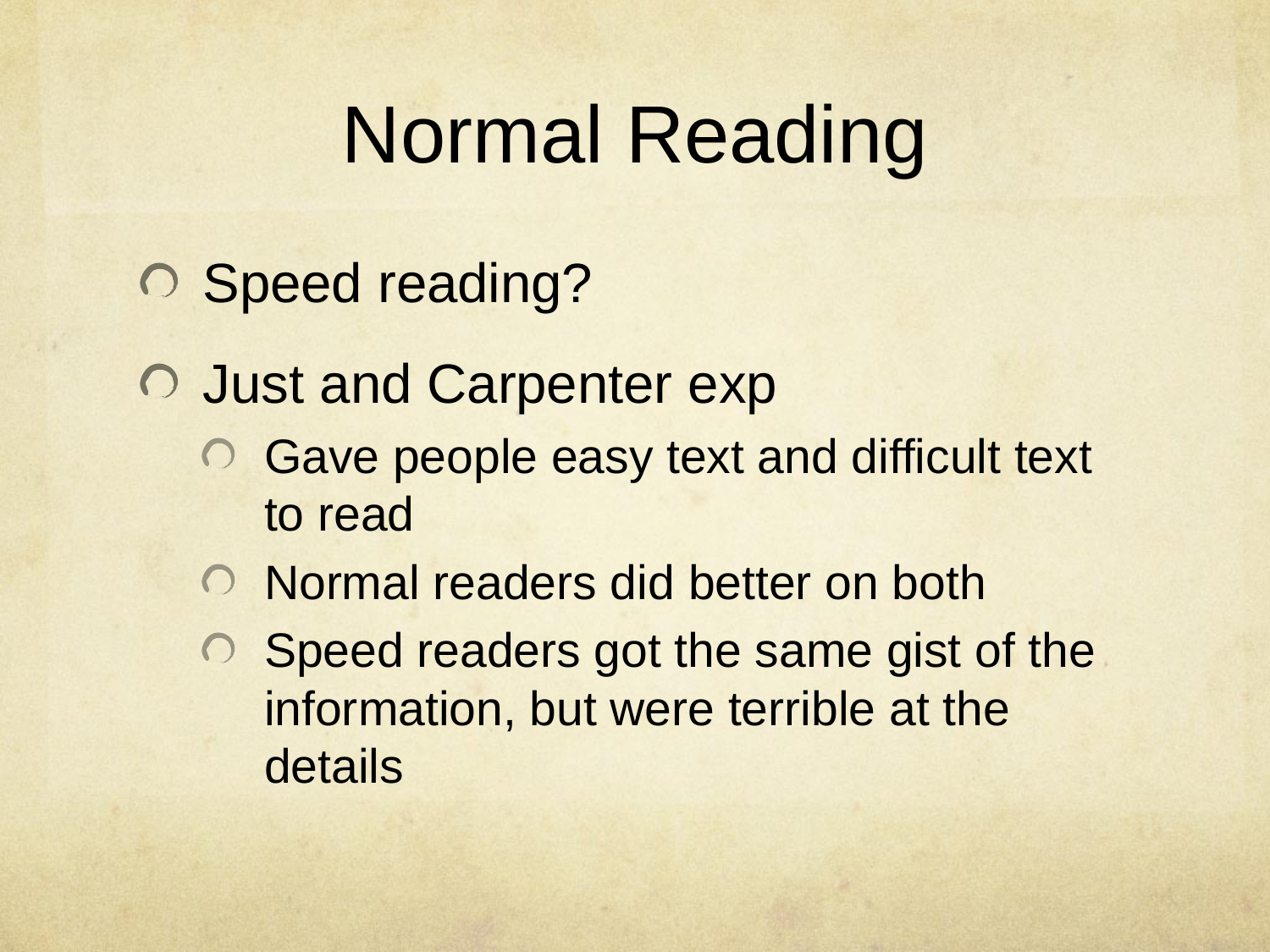

# Normal Reading
Speed reading?
Just and Carpenter exp
Gave people easy text and difficult text to read
Normal readers did better on both
Speed readers got the same gist of the information, but were terrible at the details